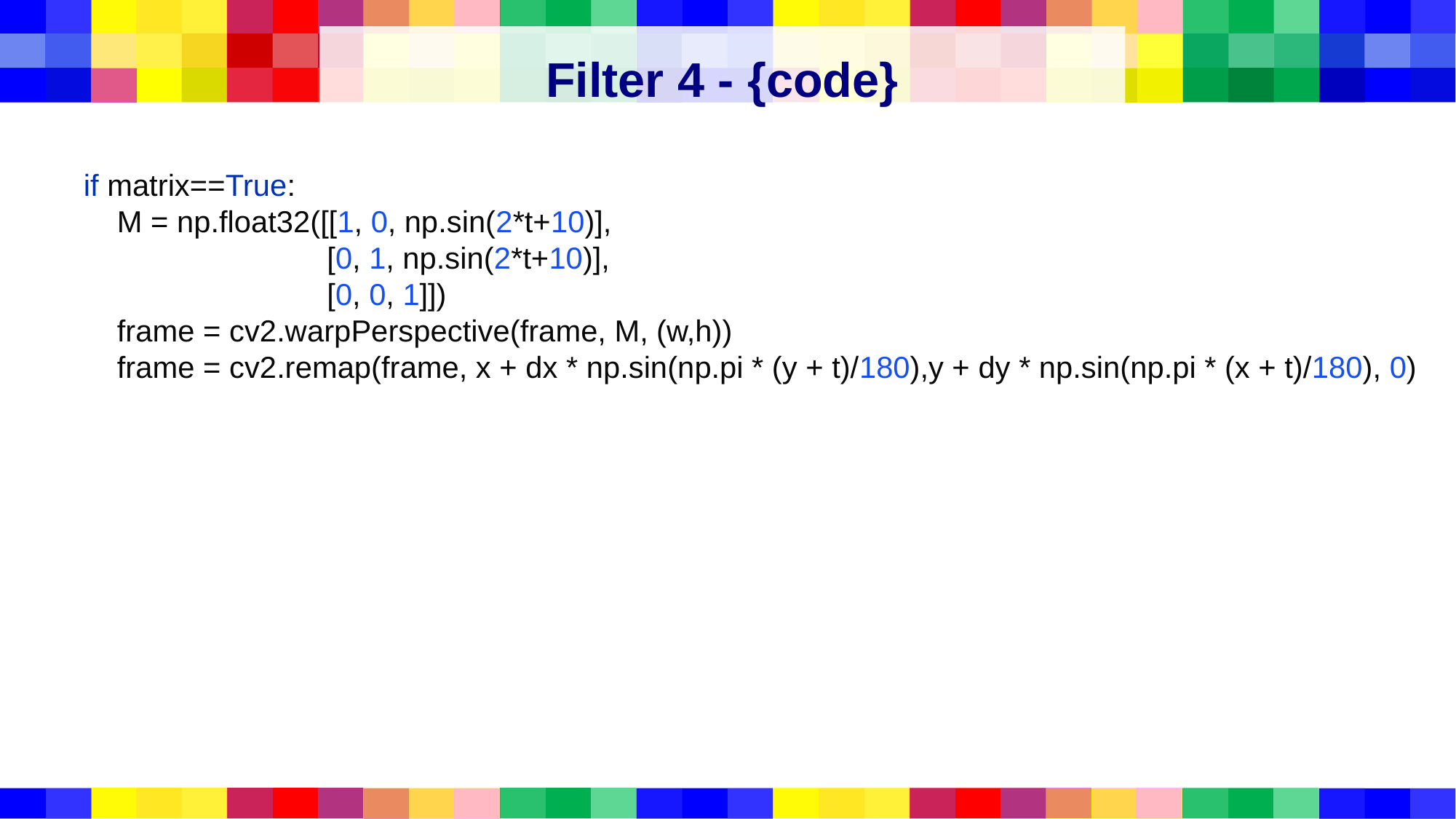

# Filter 4 - {code}
if matrix==True:
    M = np.float32([[1, 0, np.sin(2*t+10)],
                    	   [0, 1, np.sin(2*t+10)],
                    	   [0, 0, 1]])
    frame = cv2.warpPerspective(frame, M, (w,h))
    frame = cv2.remap(frame, x + dx * np.sin(np.pi * (y + t)/180),y + dy * np.sin(np.pi * (x + t)/180), 0)